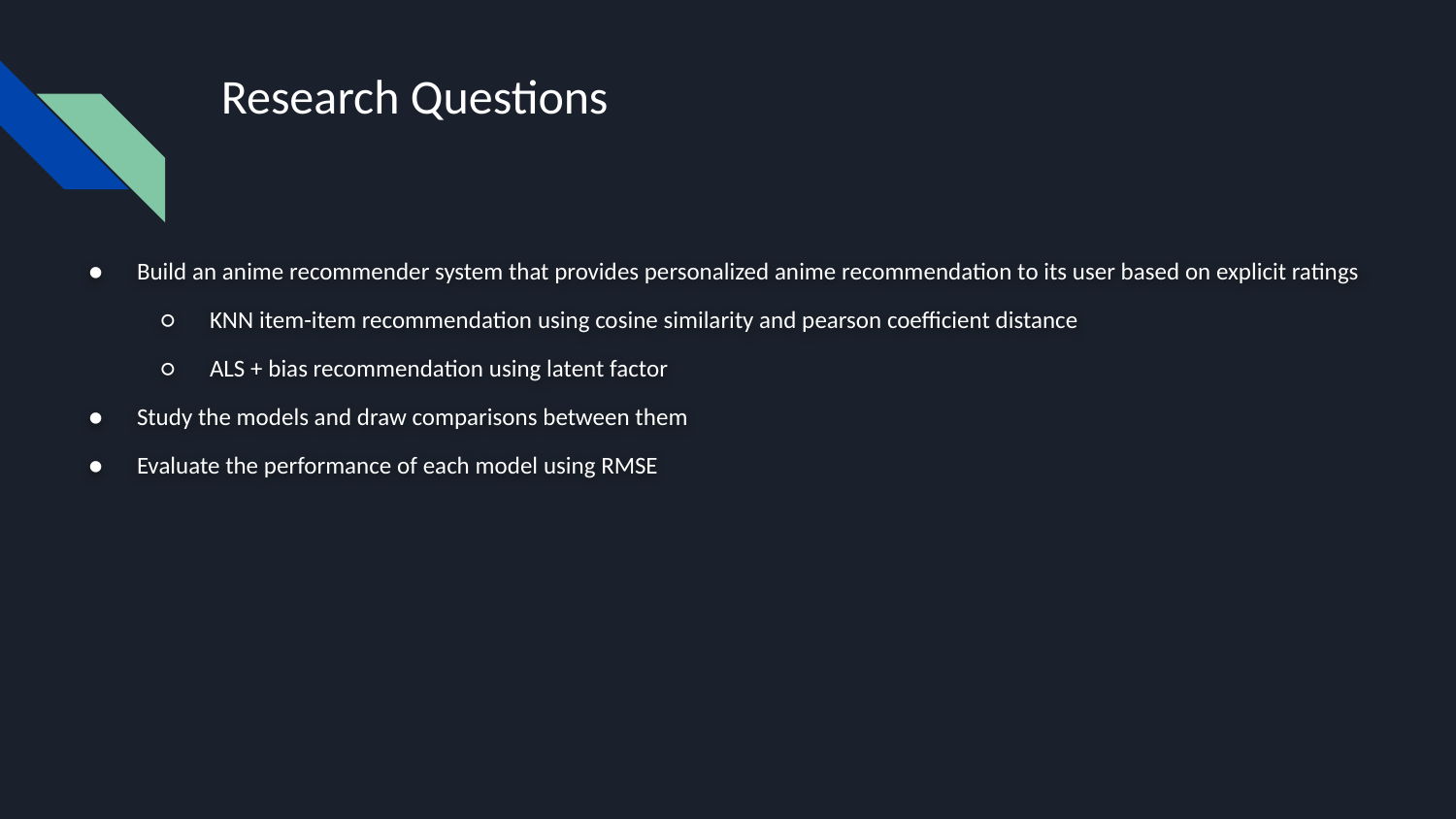

# Research Questions

Build an anime recommender system that provides personalized anime recommendation to its user based on explicit ratings
KNN item-item recommendation using cosine similarity and pearson coefficient distance
ALS + bias recommendation using latent factor
Study the models and draw comparisons between them
Evaluate the performance of each model using RMSE